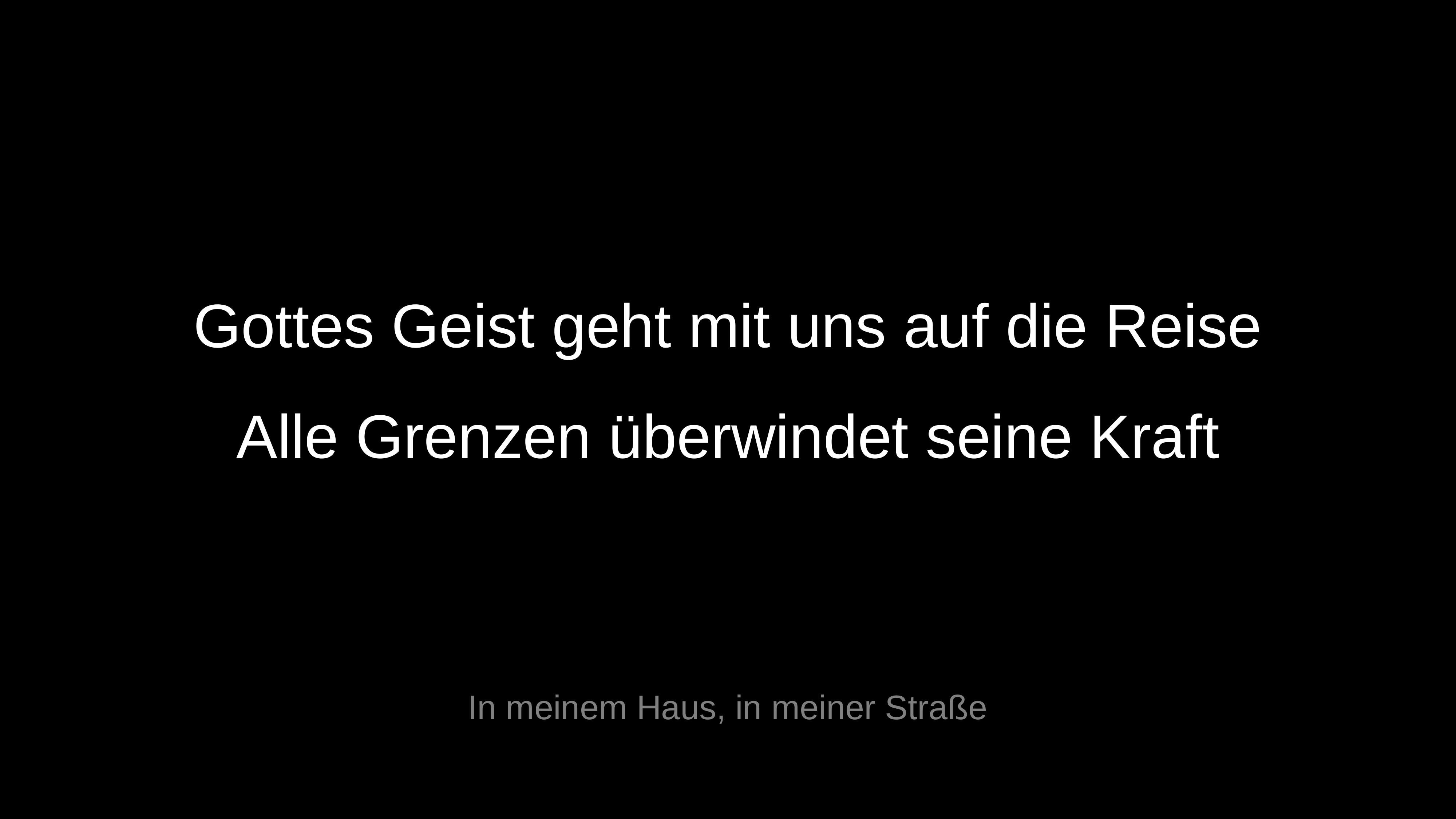

Gottes Geist geht mit uns auf die Reise
Alle Grenzen überwindet seine Kraft
In meinem Haus, in meiner Straße